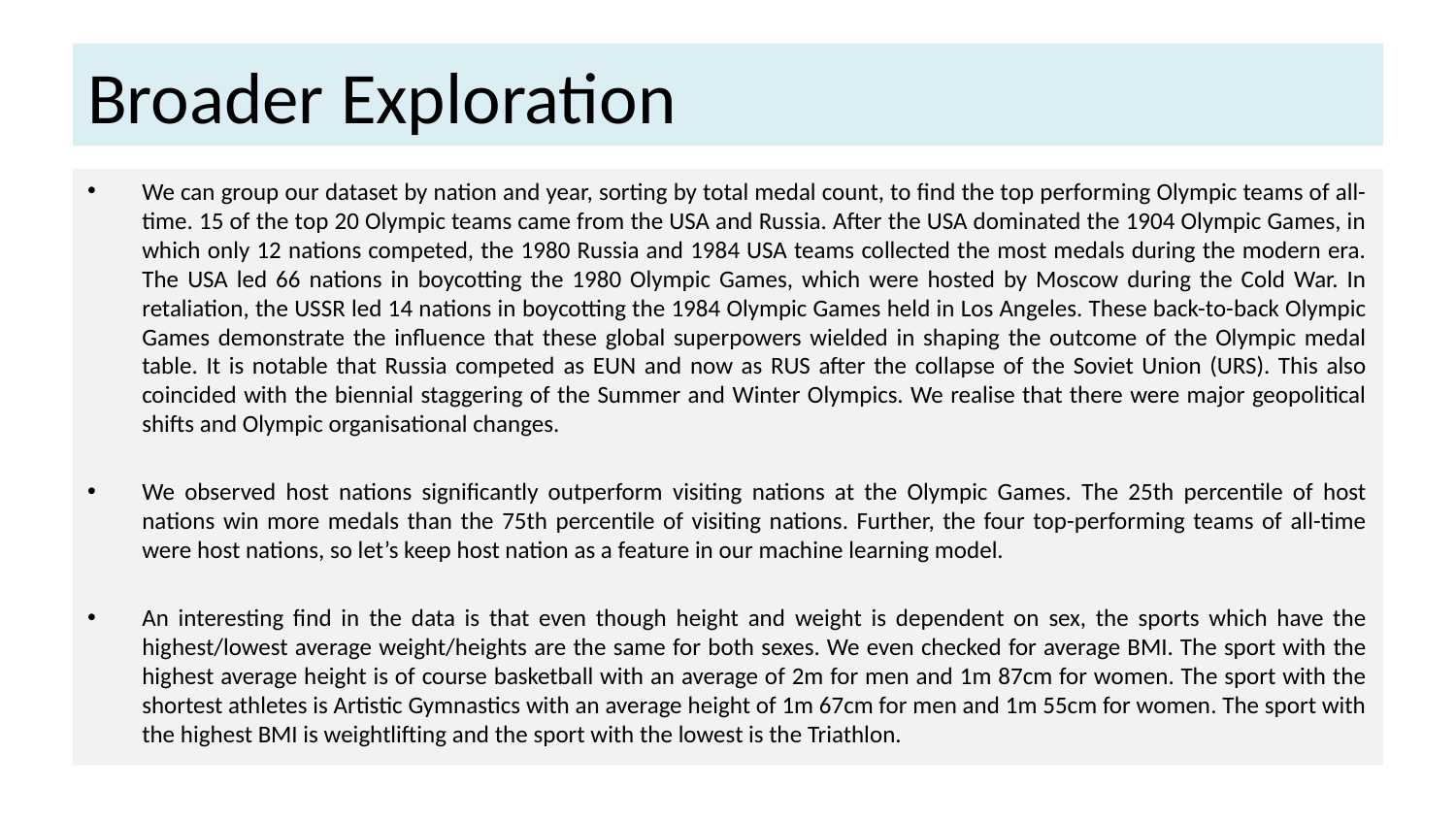

# Broader Exploration
We can group our dataset by nation and year, sorting by total medal count, to find the top performing Olympic teams of all-time. 15 of the top 20 Olympic teams came from the USA and Russia. After the USA dominated the 1904 Olympic Games, in which only 12 nations competed, the 1980 Russia and 1984 USA teams collected the most medals during the modern era. The USA led 66 nations in boycotting the 1980 Olympic Games, which were hosted by Moscow during the Cold War. In retaliation, the USSR led 14 nations in boycotting the 1984 Olympic Games held in Los Angeles. These back-to-back Olympic Games demonstrate the influence that these global superpowers wielded in shaping the outcome of the Olympic medal table. It is notable that Russia competed as EUN and now as RUS after the collapse of the Soviet Union (URS). This also coincided with the biennial staggering of the Summer and Winter Olympics. We realise that there were major geopolitical shifts and Olympic organisational changes.

We observed host nations significantly outperform visiting nations at the Olympic Games. The 25th percentile of host nations win more medals than the 75th percentile of visiting nations. Further, the four top-performing teams of all-time were host nations, so let’s keep host nation as a feature in our machine learning model.

An interesting find in the data is that even though height and weight is dependent on sex, the sports which have the highest/lowest average weight/heights are the same for both sexes. We even checked for average BMI. The sport with the highest average height is of course basketball with an average of 2m for men and 1m 87cm for women. The sport with the shortest athletes is Artistic Gymnastics with an average height of 1m 67cm for men and 1m 55cm for women. The sport with the highest BMI is weightlifting and the sport with the lowest is the Triathlon.